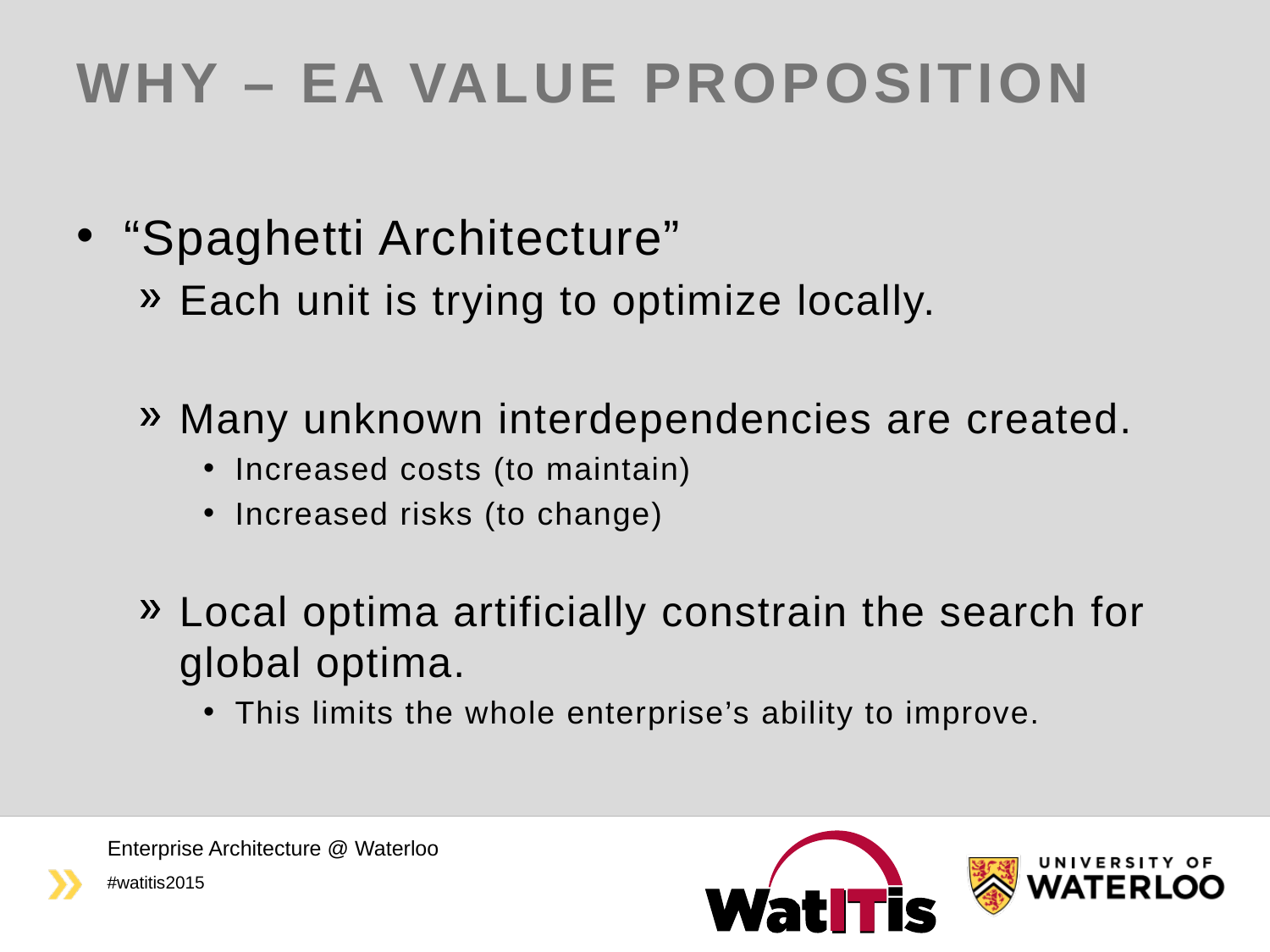

# Why – EA Value Proposition
“Spaghetti Architecture”
Each unit is trying to optimize locally.

Many unknown interdependencies are created.
Increased costs (to maintain)
Increased risks (to change)

Local optima artificially constrain the search for global optima.
This limits the whole enterprise’s ability to improve.
Enterprise Architecture @ Waterloo